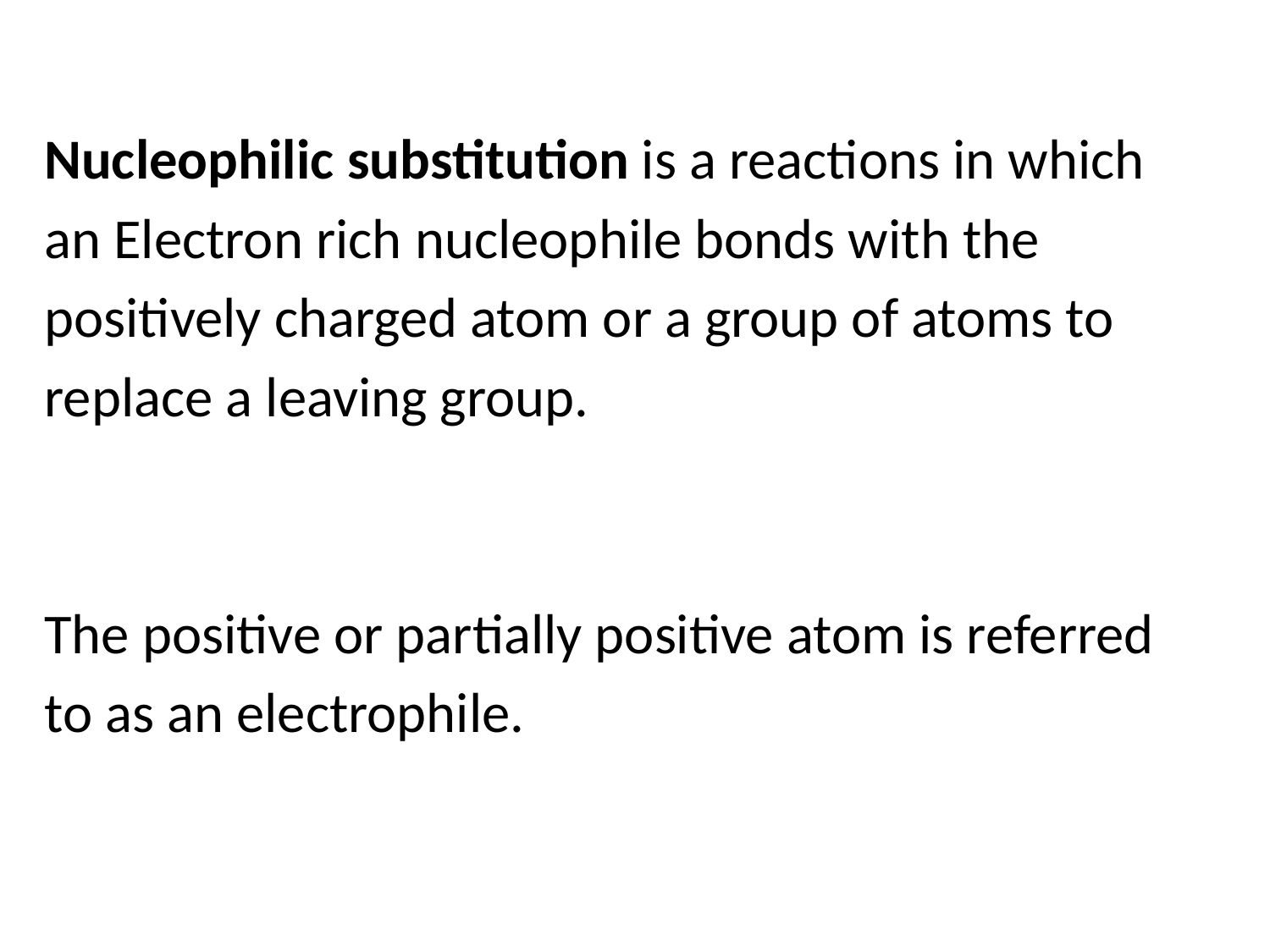

Nucleophilic substitution is a reactions in which
an Electron rich nucleophile bonds with the
positively charged atom or a group of atoms to
replace a leaving group.

The positive or partially positive atom is referred
to as an electrophile.